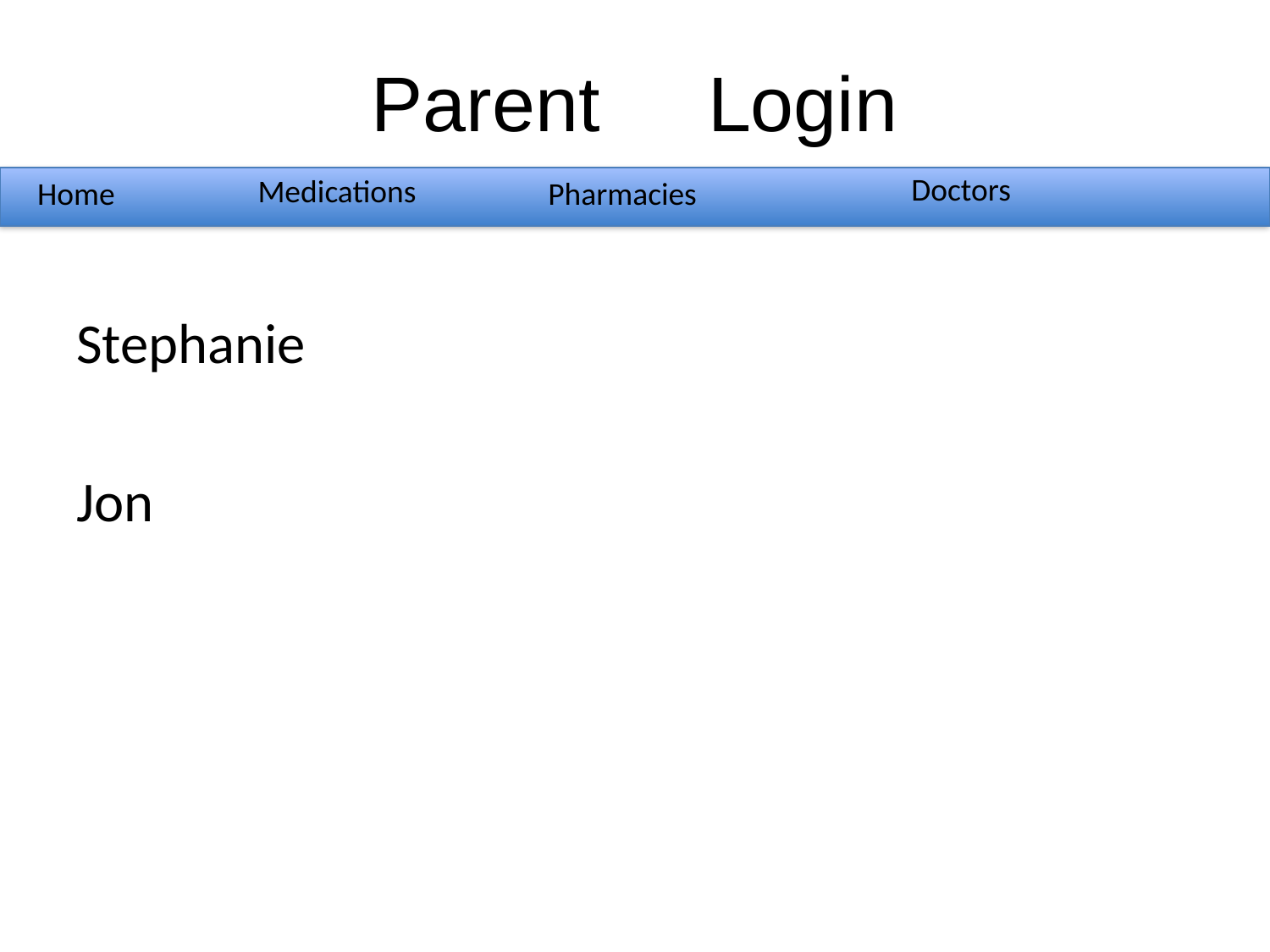

# Parent     Login
Doctors
Medications
Pharmacies

Home

Stephanie

Jon